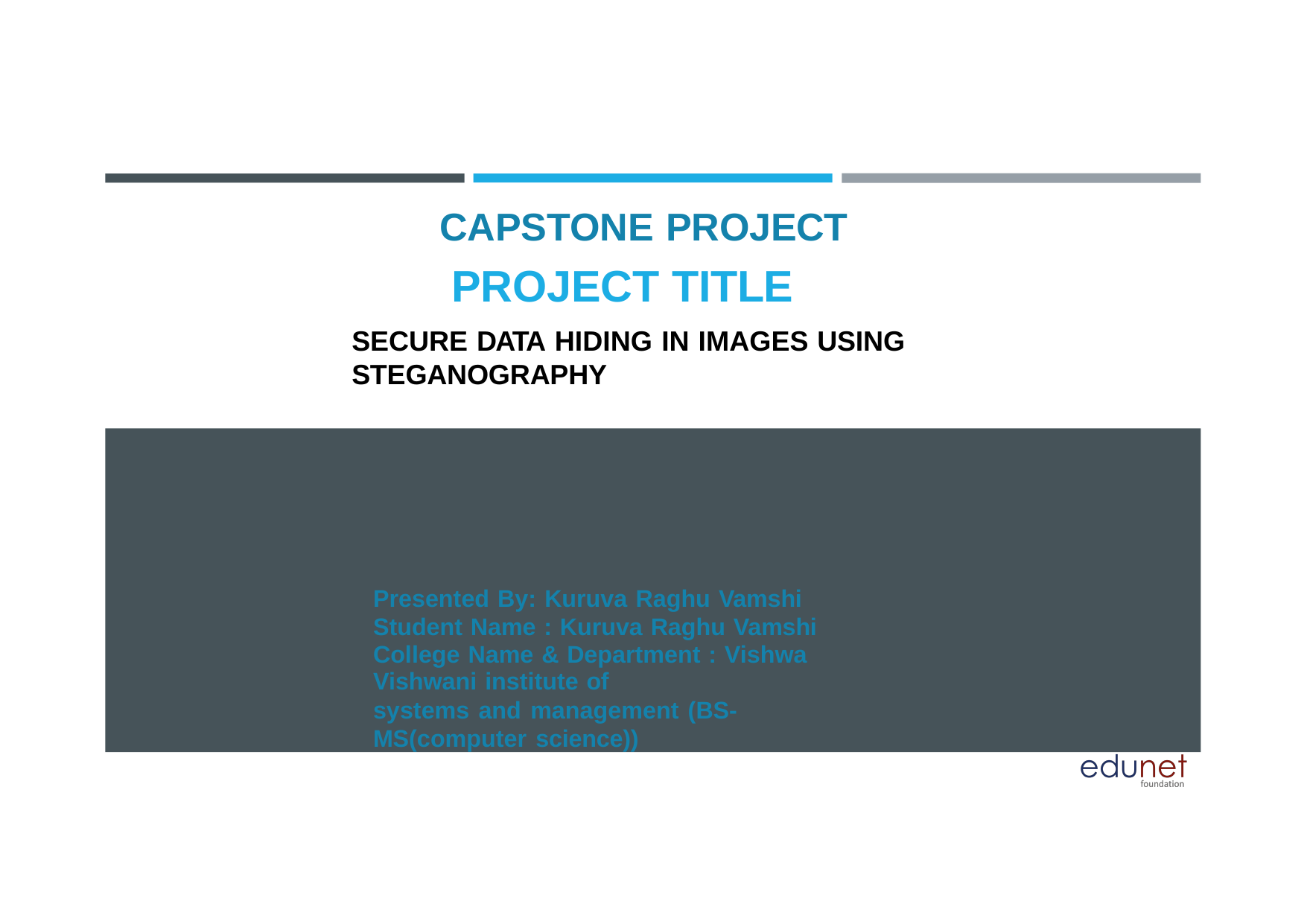

# CAPSTONE PROJECT
PROJECT TITLE
SECURE DATA HIDING IN IMAGES USING STEGANOGRAPHY

Presented By: Kuruva Raghu Vamshi Student Name : Kuruva Raghu Vamshi
College Name & Department : Vishwa Vishwani institute of
systems and management (BS-MS(computer science))